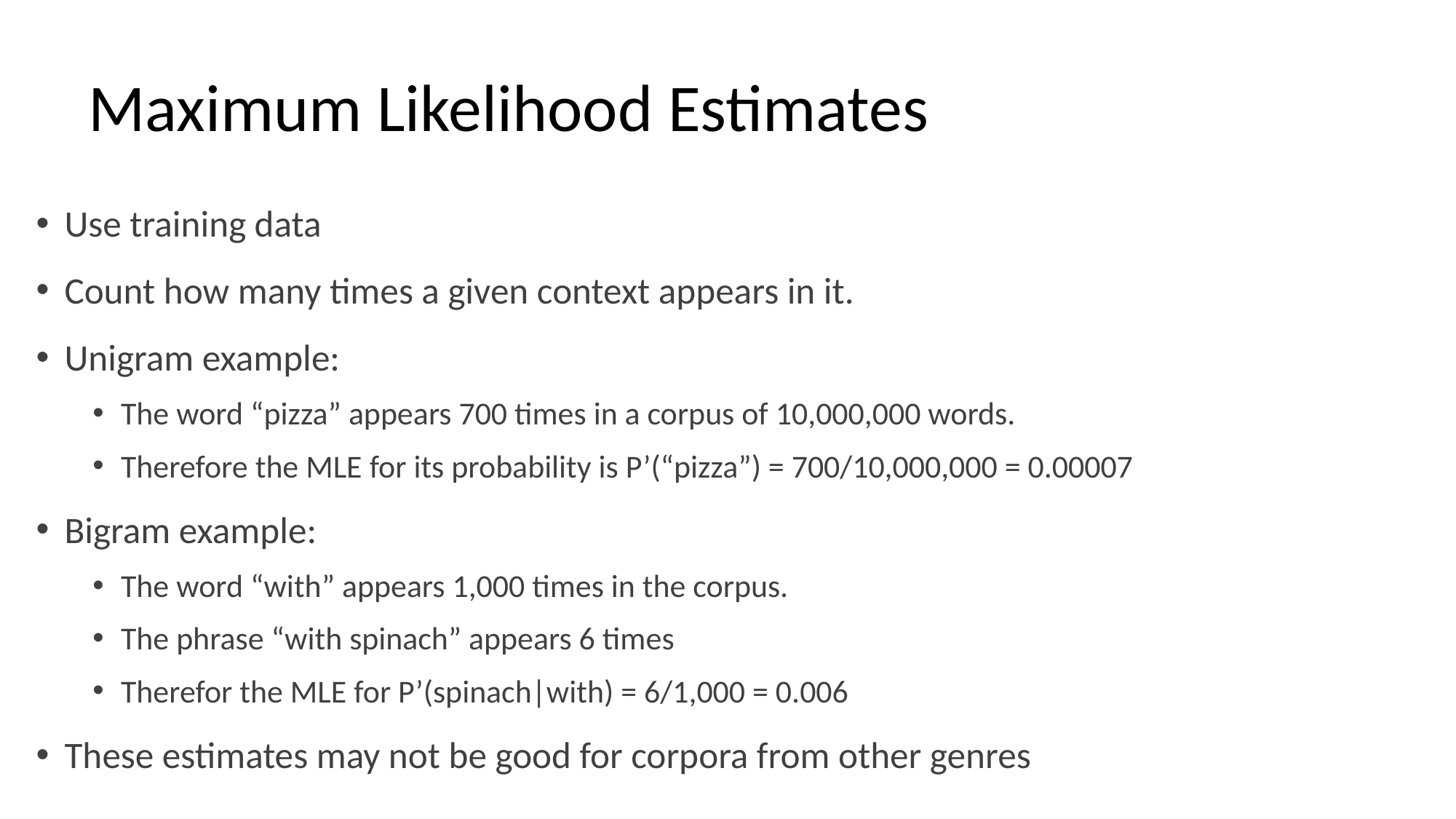

# Maximum Likelihood Estimates
Use training data
Count how many times a given context appears in it.
Unigram example:
The word “pizza” appears 700 times in a corpus of 10,000,000 words.
Therefore the MLE for its probability is P’(“pizza”) = 700/10,000,000 = 0.00007
Bigram example:
The word “with” appears 1,000 times in the corpus.
The phrase “with spinach” appears 6 times
Therefor the MLE for P’(spinach|with) = 6/1,000 = 0.006
These estimates may not be good for corpora from other genres